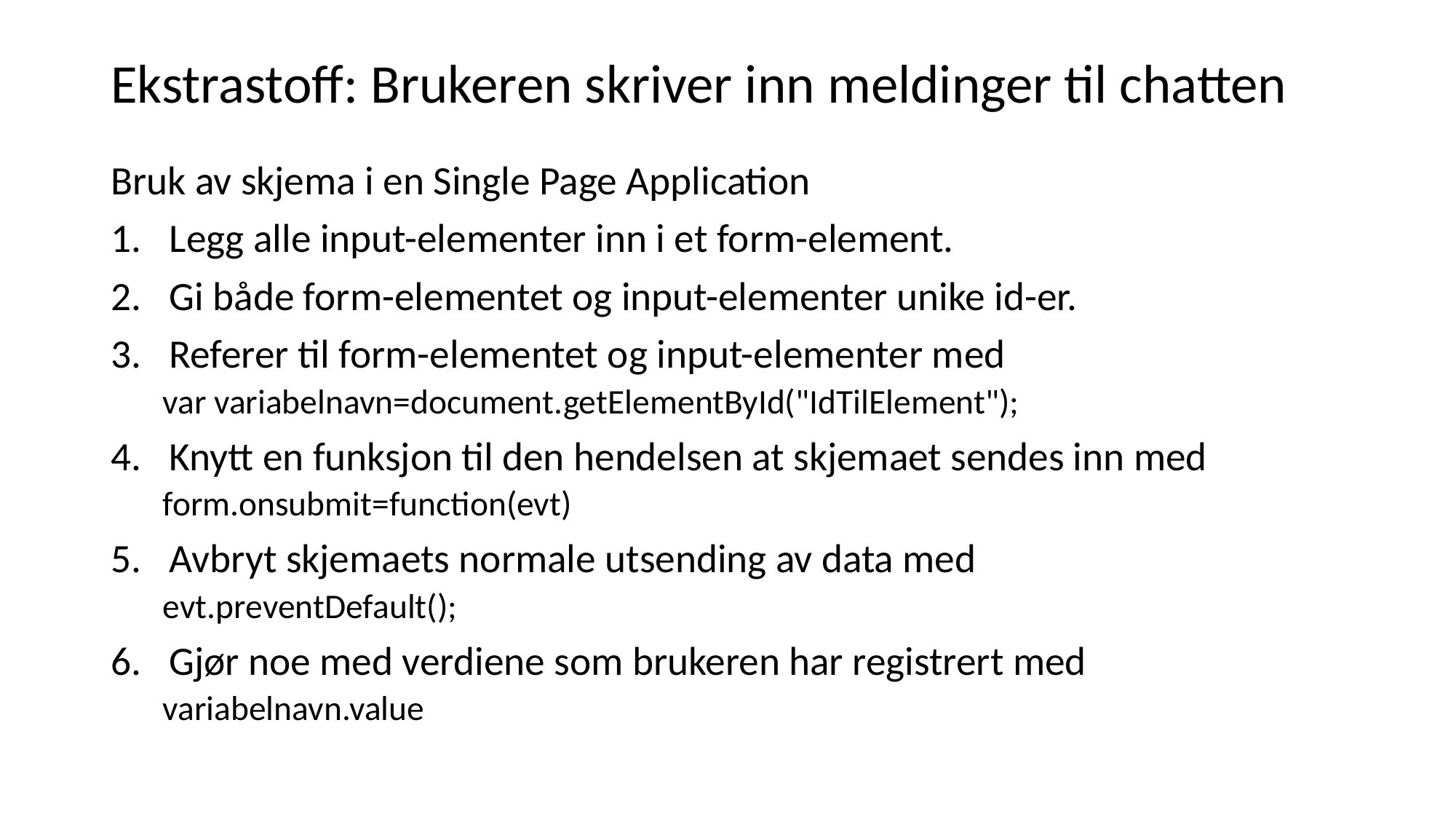

# Ekstrastoff: Brukeren skriver inn meldinger til chatten
Bruk av skjema i en Single Page Application
Legg alle input-elementer inn i et form-element.
Gi både form-elementet og input-elementer unike id-er.
Referer til form-elementet og input-elementer med
var variabelnavn=document.getElementById("IdTilElement");
Knytt en funksjon til den hendelsen at skjemaet sendes inn med
form.onsubmit=function(evt)
Avbryt skjemaets normale utsending av data med
evt.preventDefault();
Gjør noe med verdiene som brukeren har registrert med
variabelnavn.value